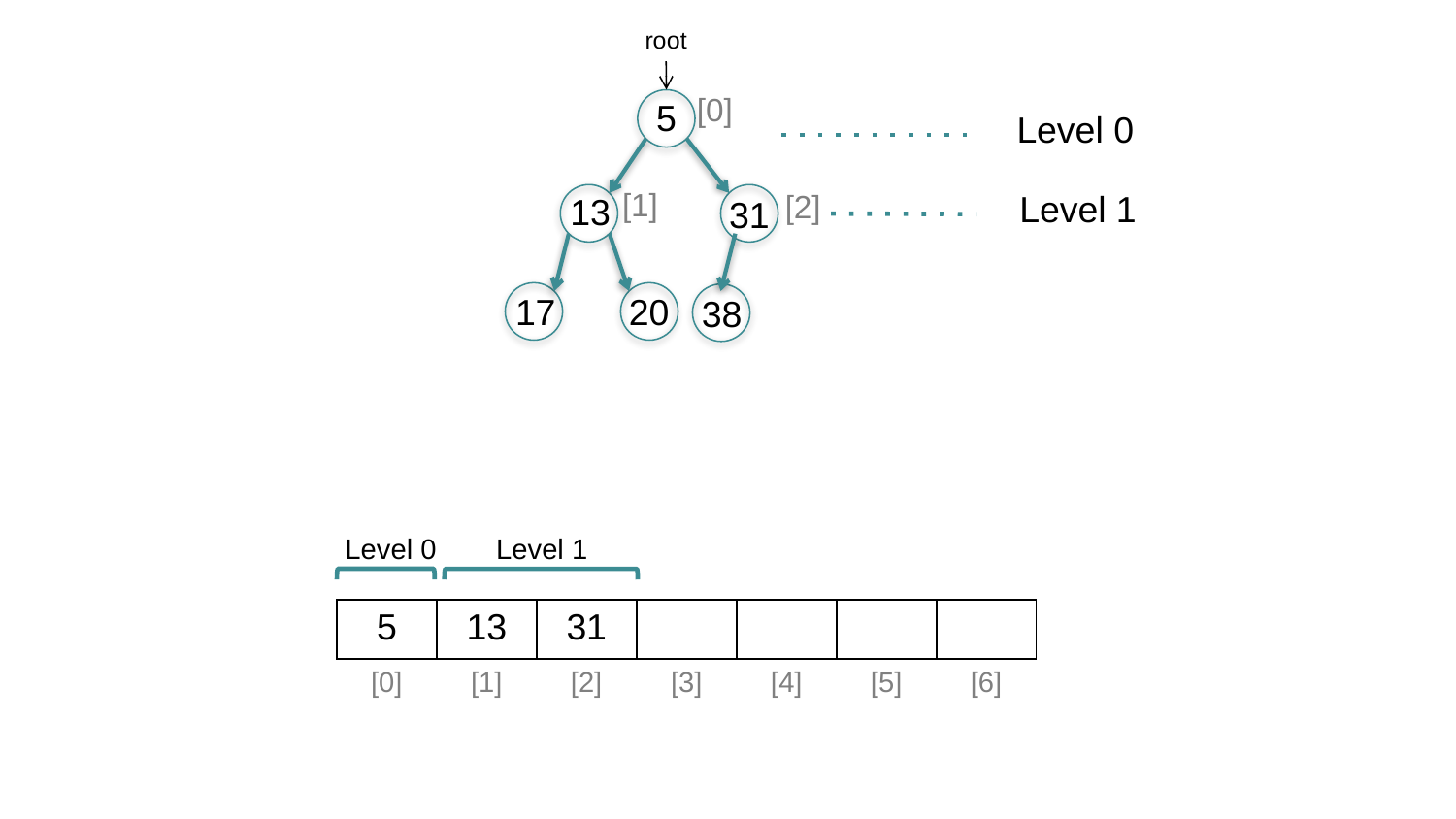

root
5

13

31
17
20

38

[0]
Level 0
[1]
Level 1
[2]

Level 0
Level 1

| 5 | 13 | 31 |  |  |  |  |
| --- | --- | --- | --- | --- | --- | --- |
| [0] | [1] | [2] | [3] | [4] | [5] | [6] |